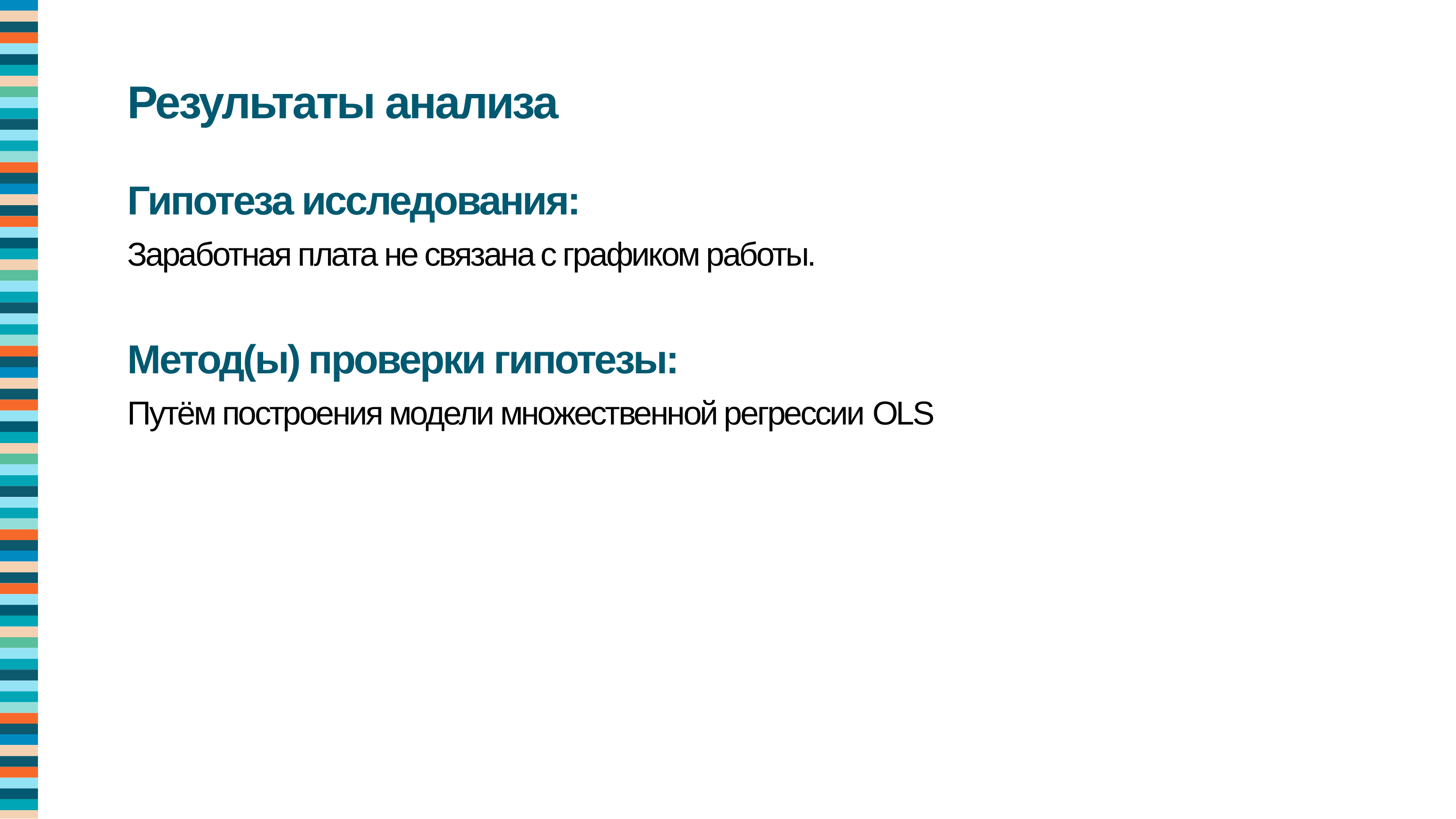

Результаты анализа
Гипотеза исследования:
Заработная плата не связана с графиком работы.

Метод(ы) проверки гипотезы:
Путём построения модели множественной регрессии OLS